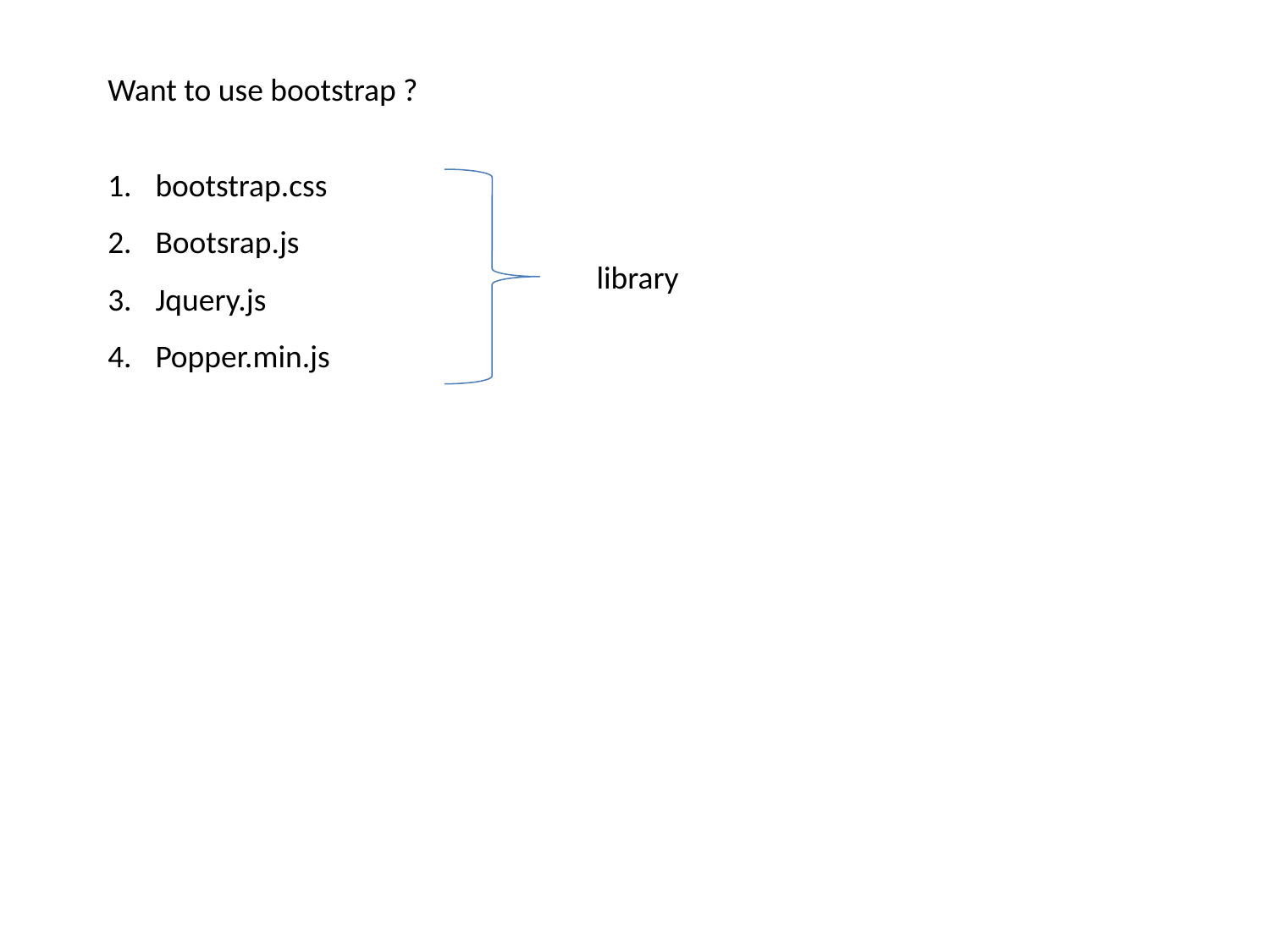

Want to use bootstrap ?

bootstrap.css
Bootsrap.js
Jquery.js
Popper.min.js

library